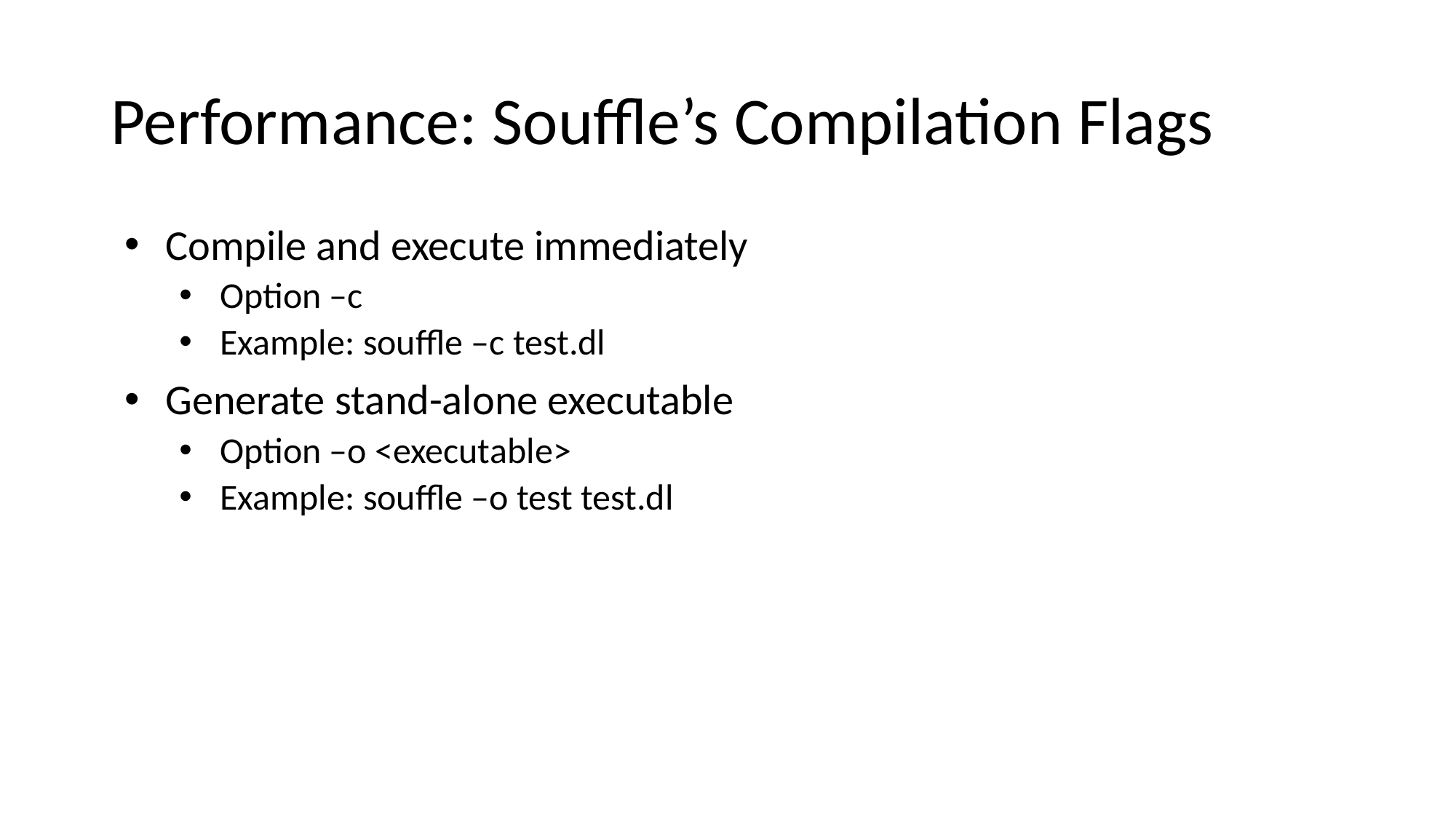

# Performance: Souffle’s Compilation Flags
Compile and execute immediately
Option –c
Example: souffle –c test.dl
Generate stand-alone executable
Option –o <executable>
Example: souffle –o test test.dl